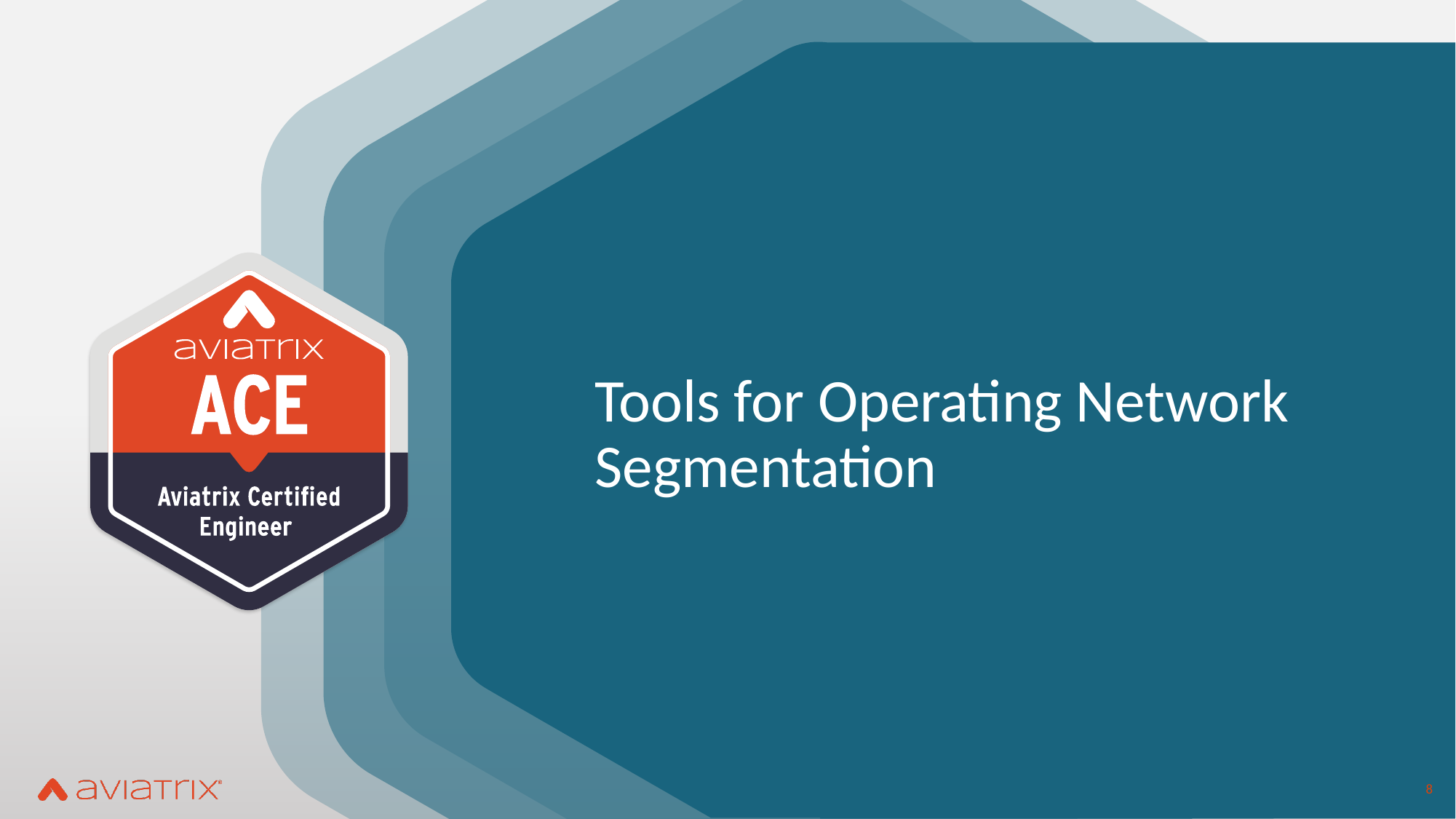

# Tools for Operating Network Segmentation
8